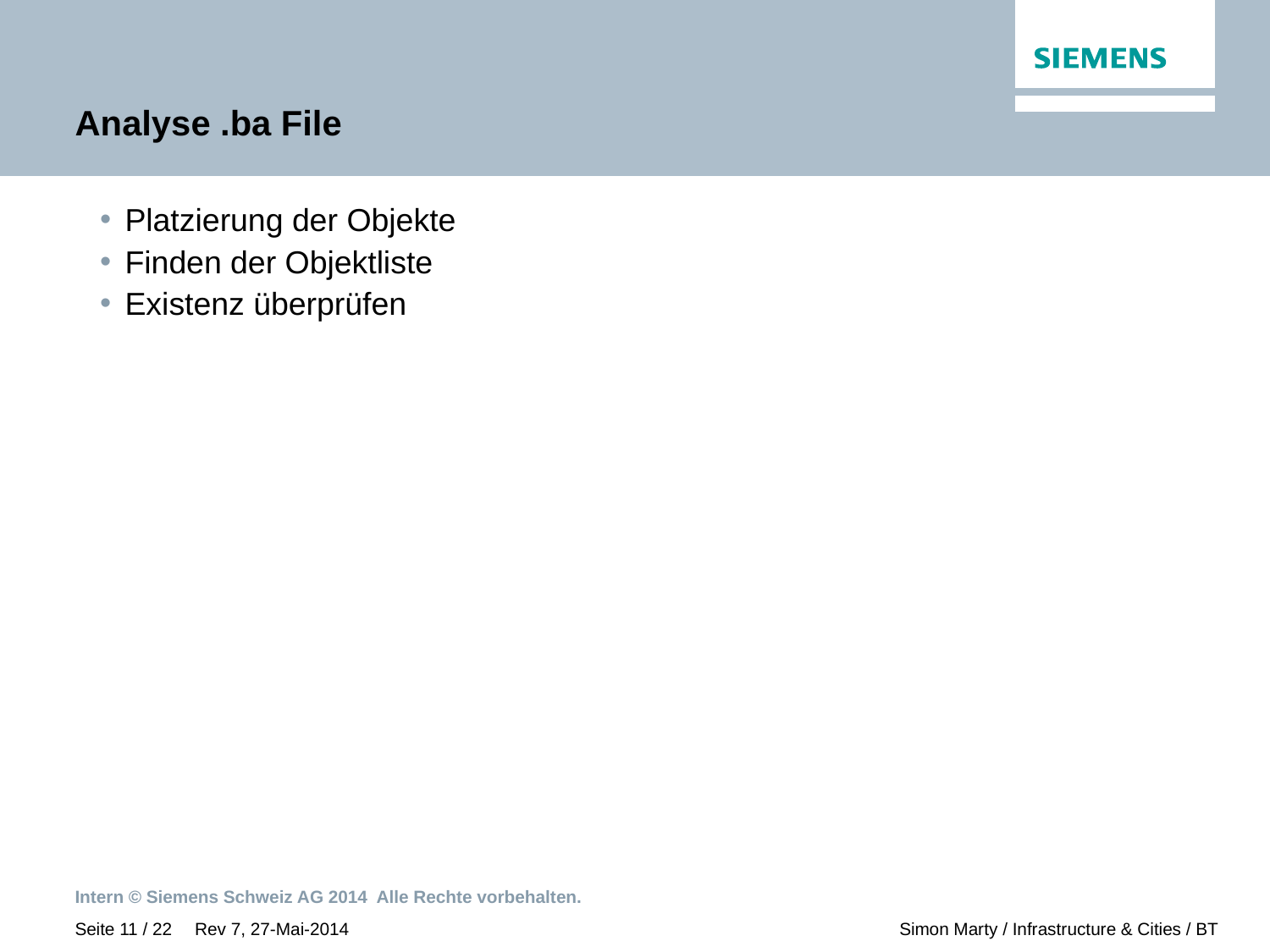

# Analyse .ba File
Platzierung der Objekte
Finden der Objektliste
Existenz überprüfen